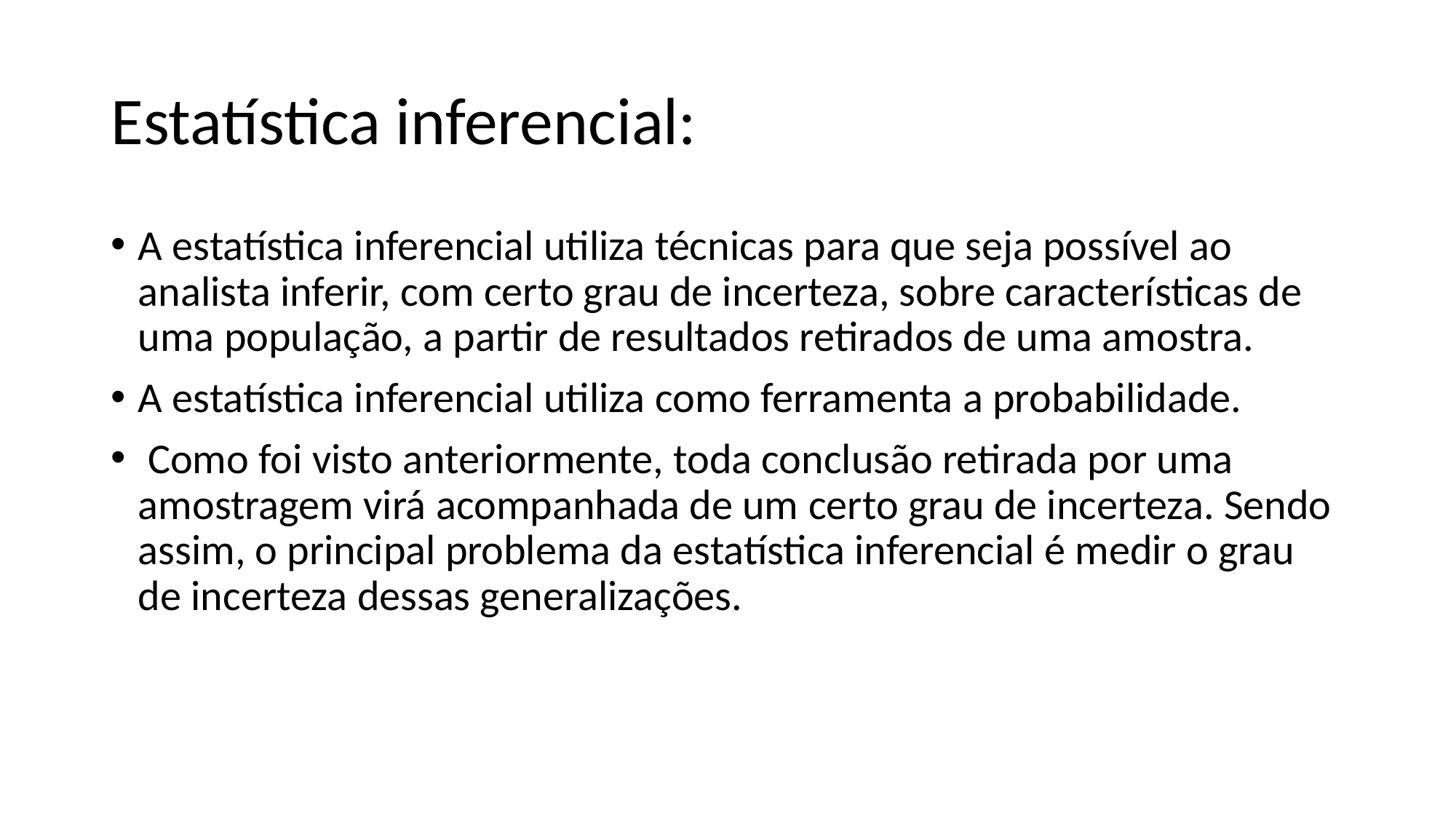

# Estatística inferencial:
A estatística inferencial utiliza técnicas para que seja possível ao analista inferir, com certo grau de incerteza, sobre características de uma população, a partir de resultados retirados de uma amostra.
A estatística inferencial utiliza como ferramenta a probabilidade.
 Como foi visto anteriormente, toda conclusão retirada por uma amostragem virá acompanhada de um certo grau de incerteza. Sendo assim, o principal problema da estatística inferencial é medir o grau de incerteza dessas generalizações.